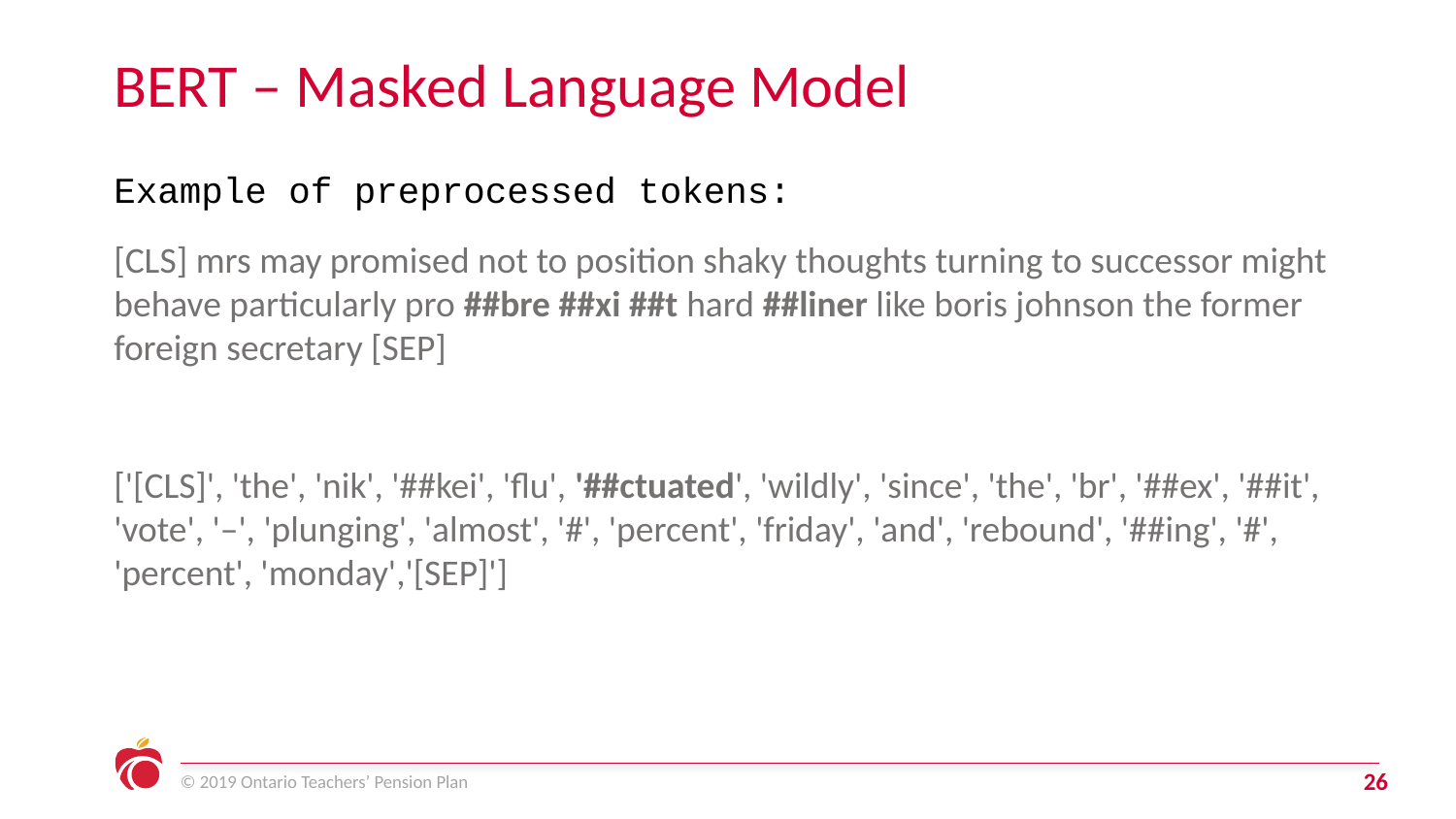

# BERT – Masked Language Model
Example of preprocessed tokens:
[CLS] mrs may promised not to position shaky thoughts turning to successor might behave particularly pro ##bre ##xi ##t hard ##liner like boris johnson the former foreign secretary [SEP]

['[CLS]', 'the', 'nik', '##kei', 'flu', '##ctuated', 'wildly', 'since', 'the', 'br', '##ex', '##it', 'vote', '–', 'plunging', 'almost', '#', 'percent', 'friday', 'and', 'rebound', '##ing', '#', 'percent', 'monday','[SEP]']

26
© 2019 Ontario Teachers’ Pension Plan